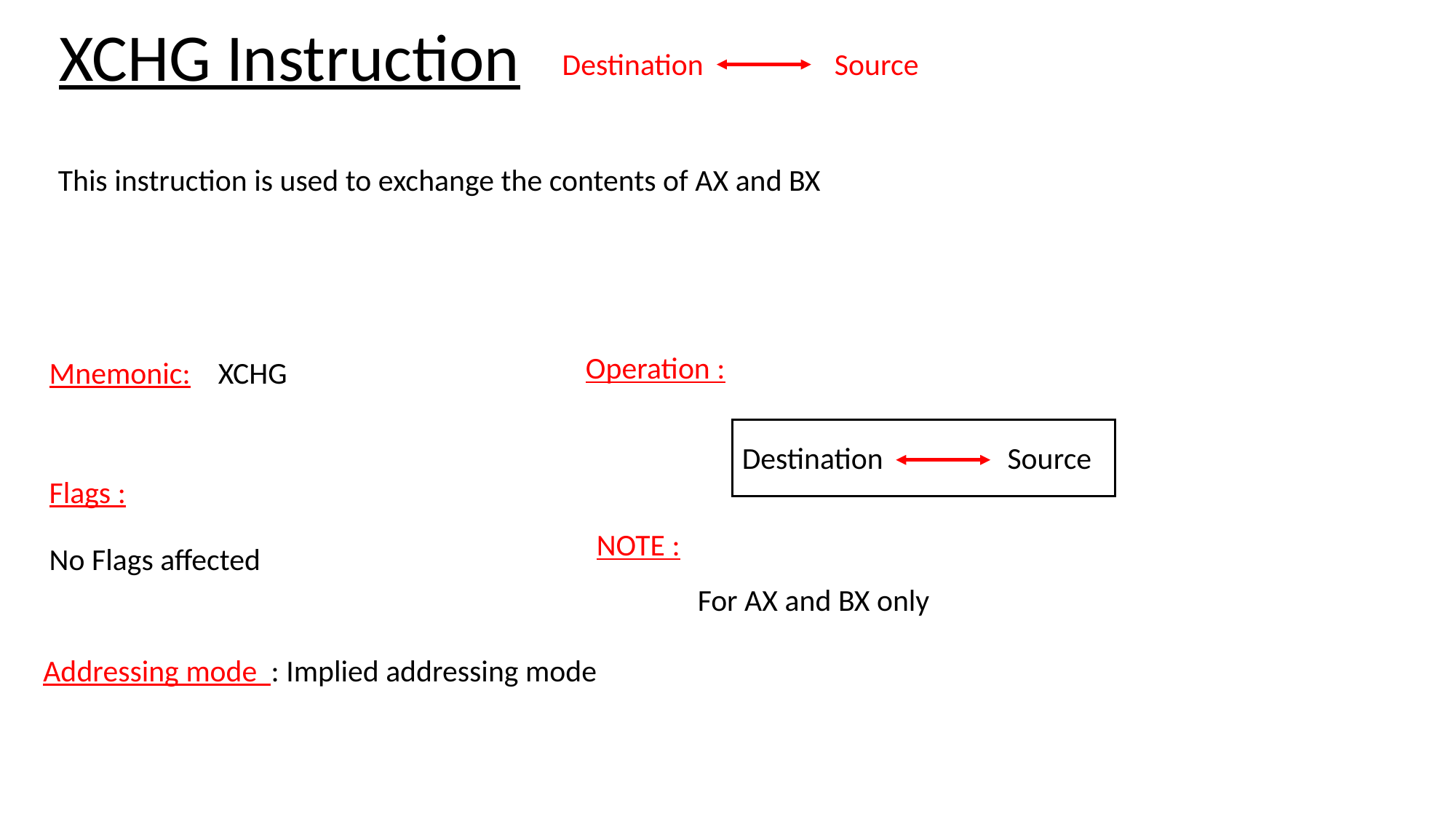

# XCHG Instruction
Destination                   Source

This instruction is used to exchange the contents of AX and BX

Operation :

Mnemonic:    XCHG

Destination                  Source

Flags :

NOTE :

No Flags affected

For AX and BX only

Addressing mode  : Implied addressing mode